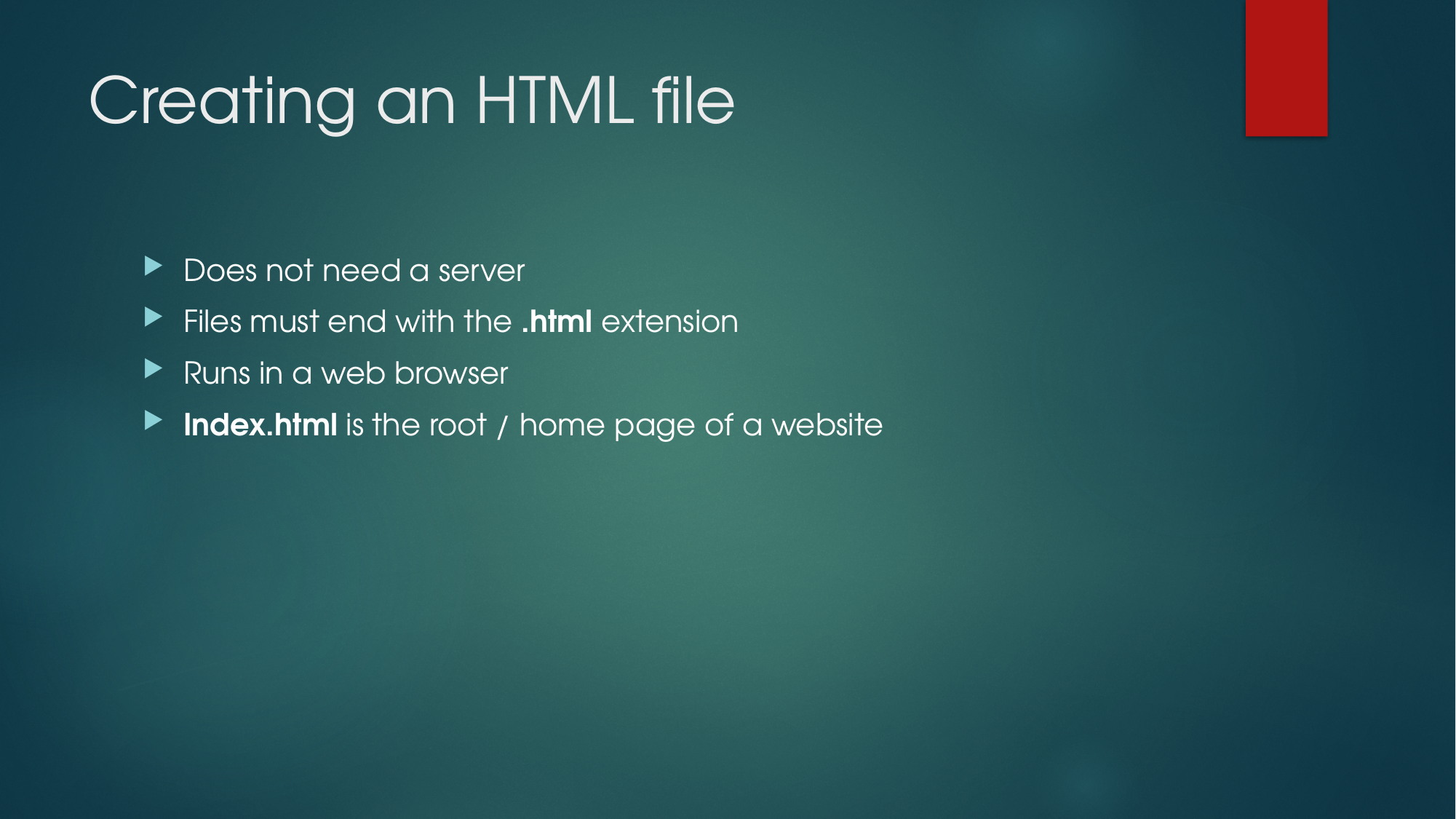

# Creating an HTML file
Does not need a server
Files must end with the .html extension
Runs in a web browser
Index.html is the root / home page of a website